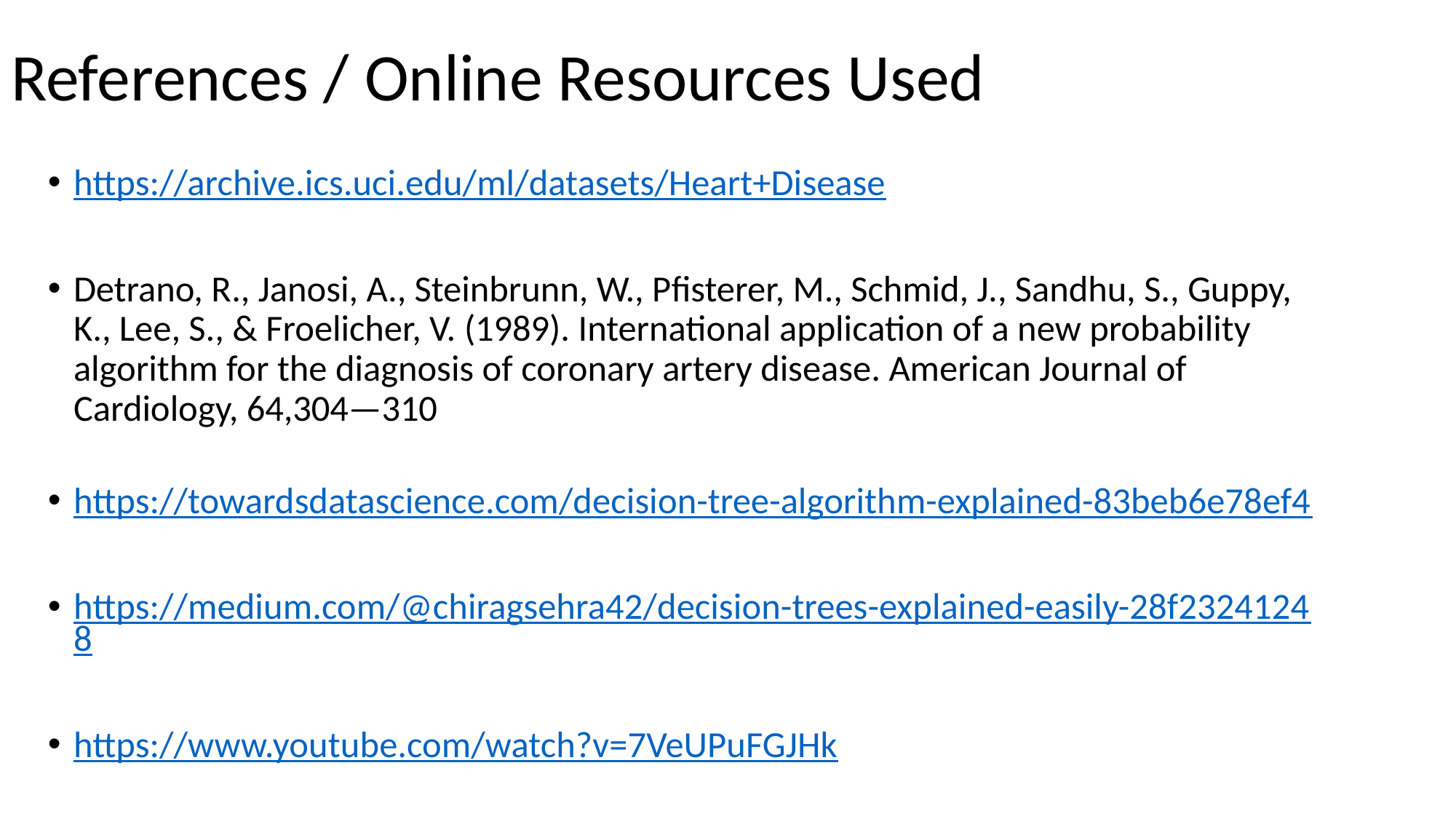

# References / Online Resources Used
https://archive.ics.uci.edu/ml/datasets/Heart+Disease

Detrano, R., Janosi, A., Steinbrunn, W., Pfisterer, M., Schmid, J., Sandhu, S., Guppy, K., Lee, S., & Froelicher, V. (1989). International application of a new probability algorithm for the diagnosis of coronary artery disease. American Journal of Cardiology, 64,304—310
https://towardsdatascience.com/decision-tree-algorithm-explained-83beb6e78ef4

https://medium.com/@chiragsehra42/decision-trees-explained-easily-28f23241248

https://www.youtube.com/watch?v=7VeUPuFGJHk